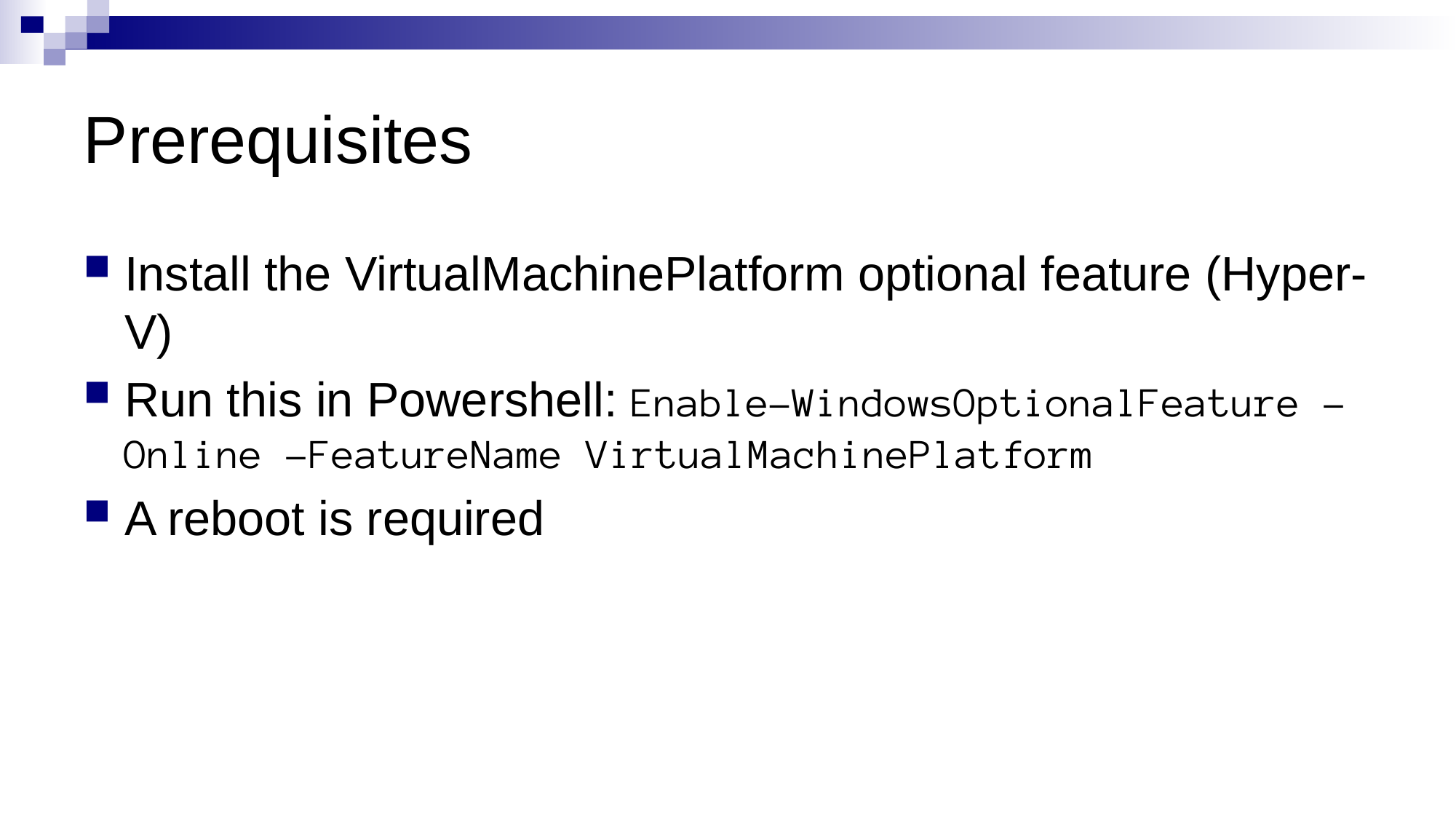

# Prerequisites
Install the VirtualMachinePlatform optional feature (Hyper-V)
Run this in Powershell: Enable-WindowsOptionalFeature -Online -FeatureName VirtualMachinePlatform
A reboot is required